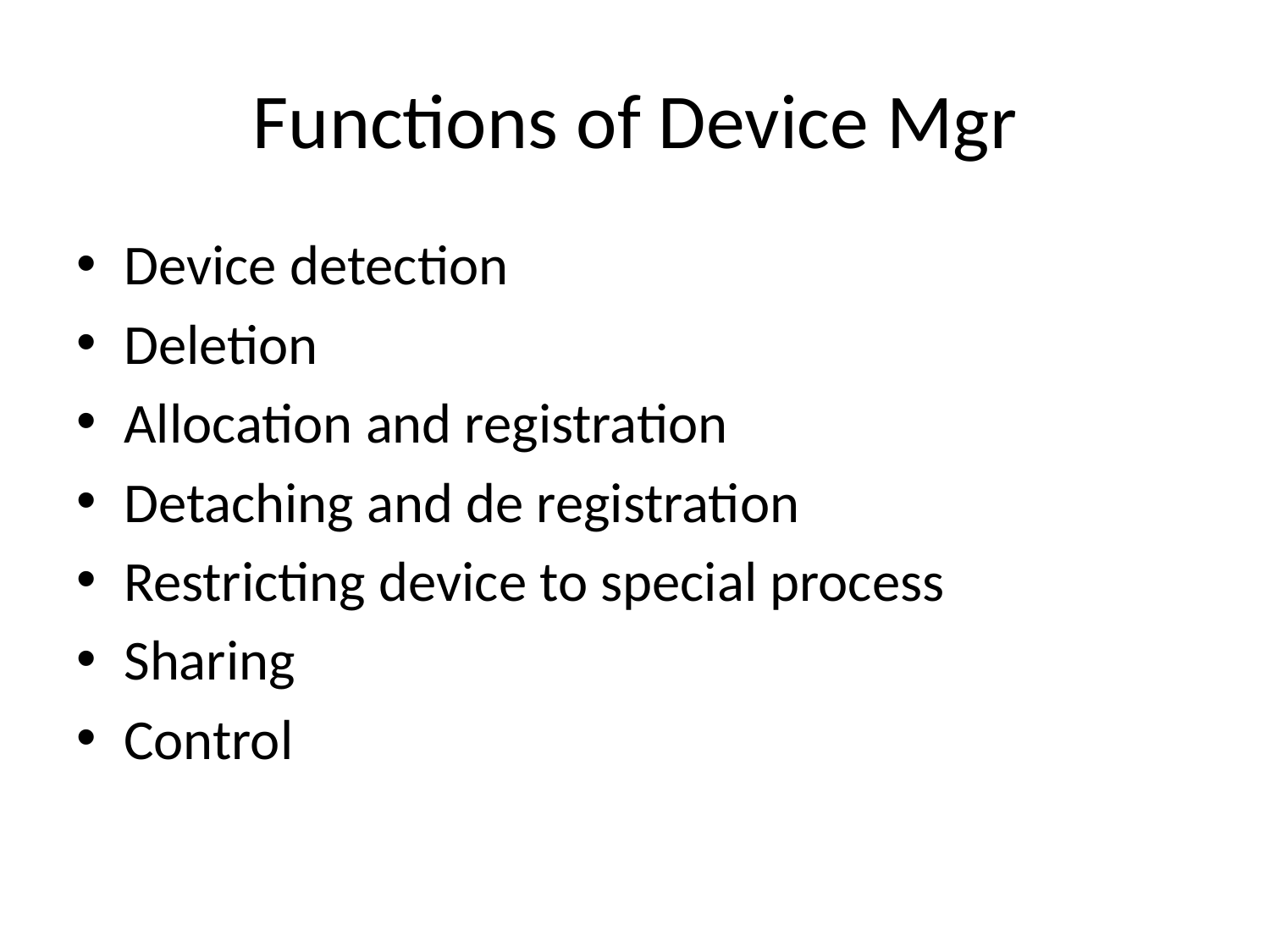

# Functions of Device Mgr
Device detection
Deletion
Allocation and registration
Detaching and de registration
Restricting device to special process
Sharing
Control